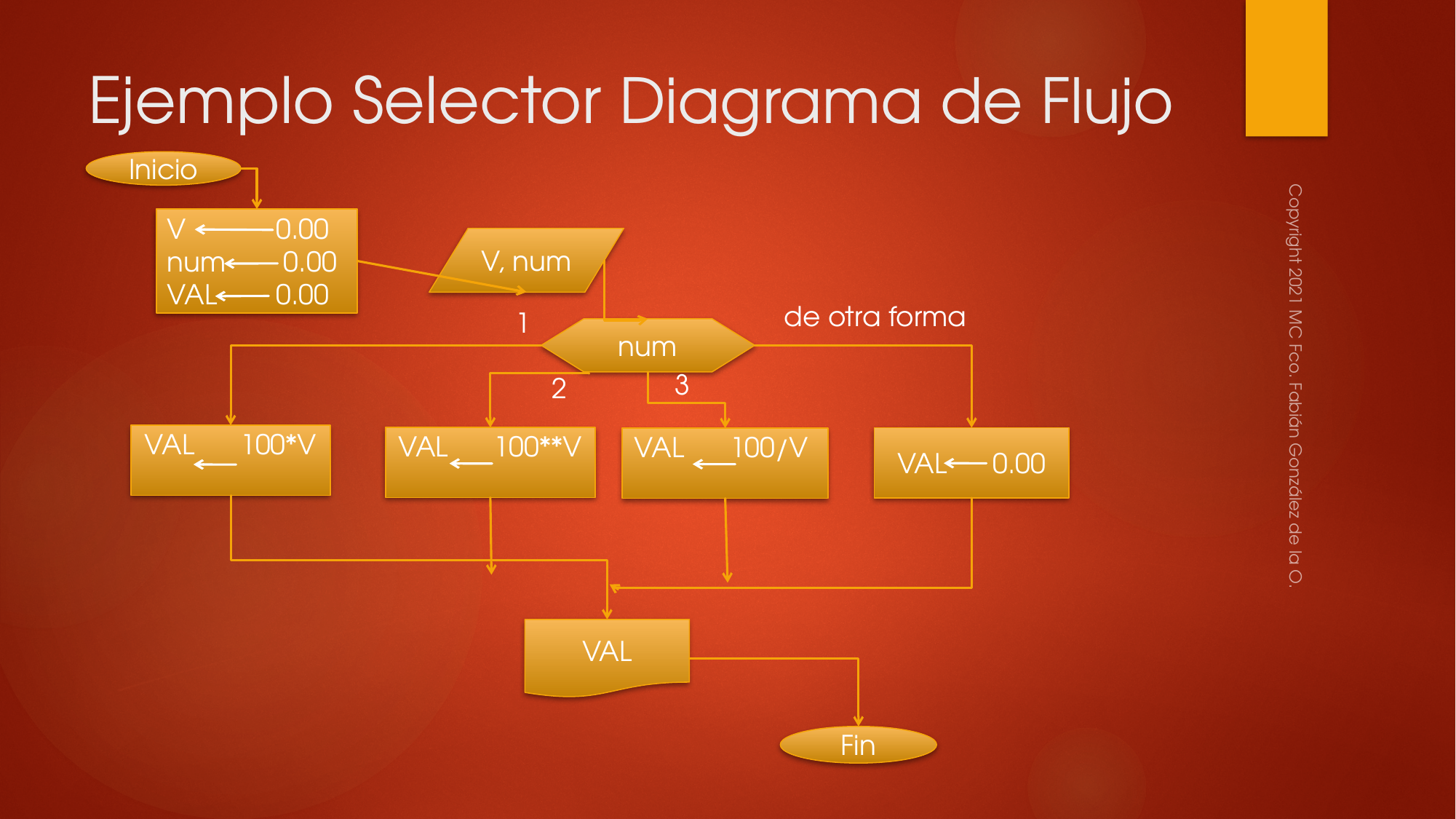

# Ejemplo Selector Diagrama de Flujo
Inicio
V     	0.00
num    	 0.00
VAL 	0.00
V, num
de otra forma
1
num
3
2
VAL      100*V
VAL      100**V
VAL      0.00
VAL      100/V
VAL
Fin
Copyright 2021 MC Fco. Fabián González de la O.